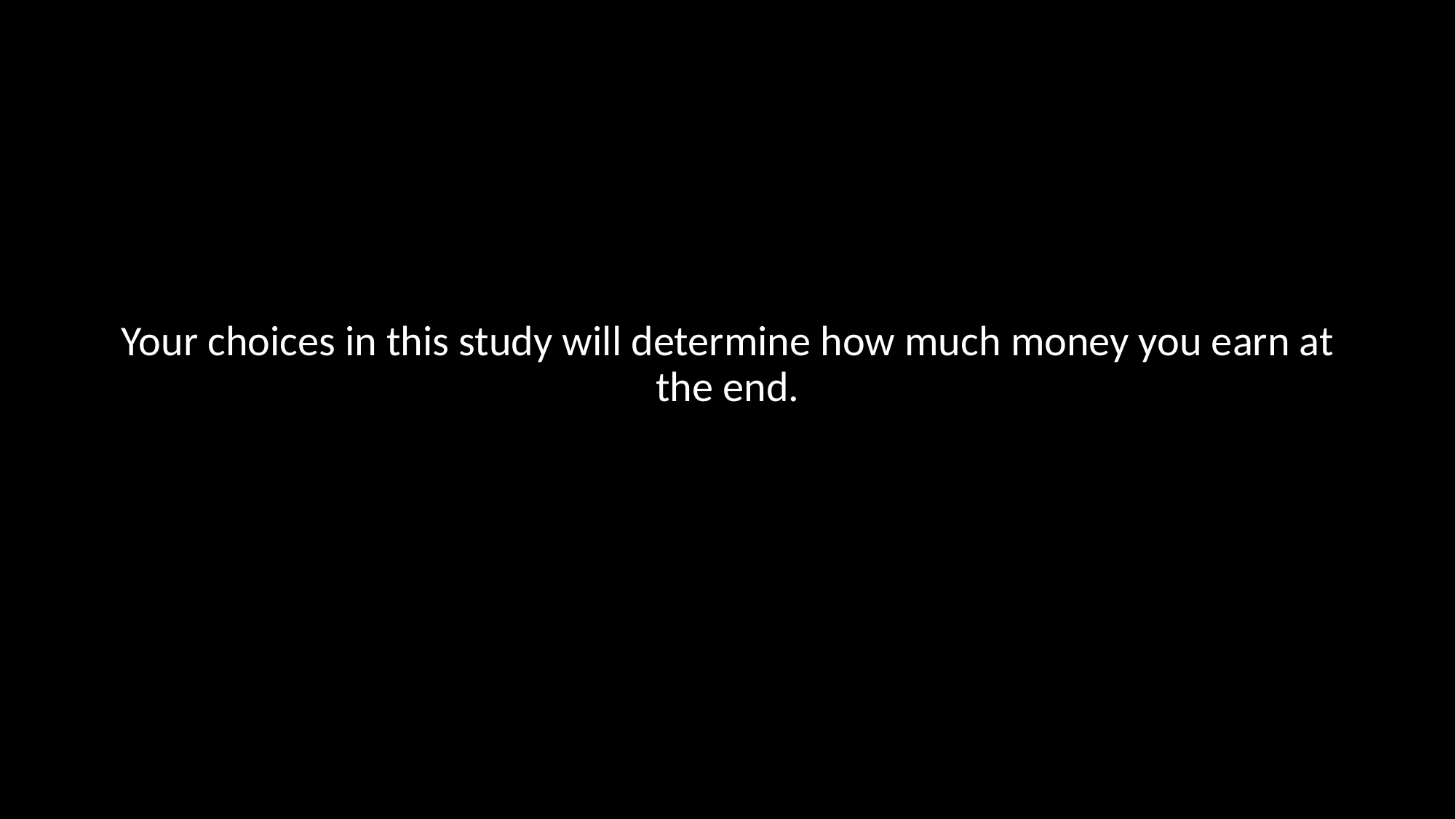

Your choices in this study will determine how much money you earn at the end.